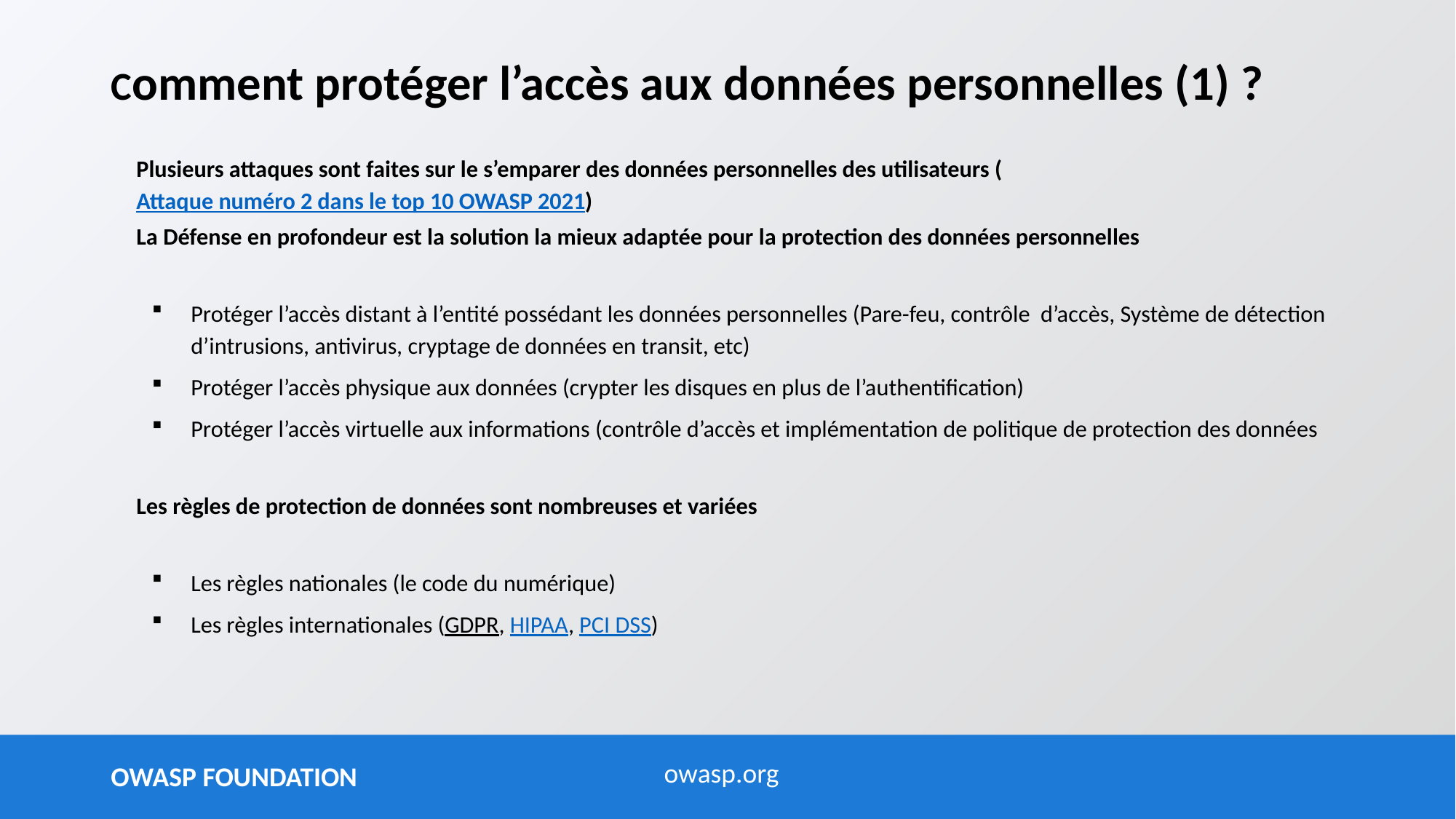

# Comment protéger l’accès aux données personnelles (1) ?
Plusieurs attaques sont faites sur le s’emparer des données personnelles des utilisateurs (Attaque numéro 2 dans le top 10 OWASP 2021)
La Défense en profondeur est la solution la mieux adaptée pour la protection des données personnelles

Protéger l’accès distant à l’entité possédant les données personnelles (Pare-feu, contrôle  d’accès, Système de détection d’intrusions, antivirus, cryptage de données en transit, etc)
Protéger l’accès physique aux données (crypter les disques en plus de l’authentification)
Protéger l’accès virtuelle aux informations (contrôle d’accès et implémentation de politique de protection des données

Les règles de protection de données sont nombreuses et variées

Les règles nationales (le code du numérique)
Les règles internationales (GDPR, HIPAA, PCI DSS)